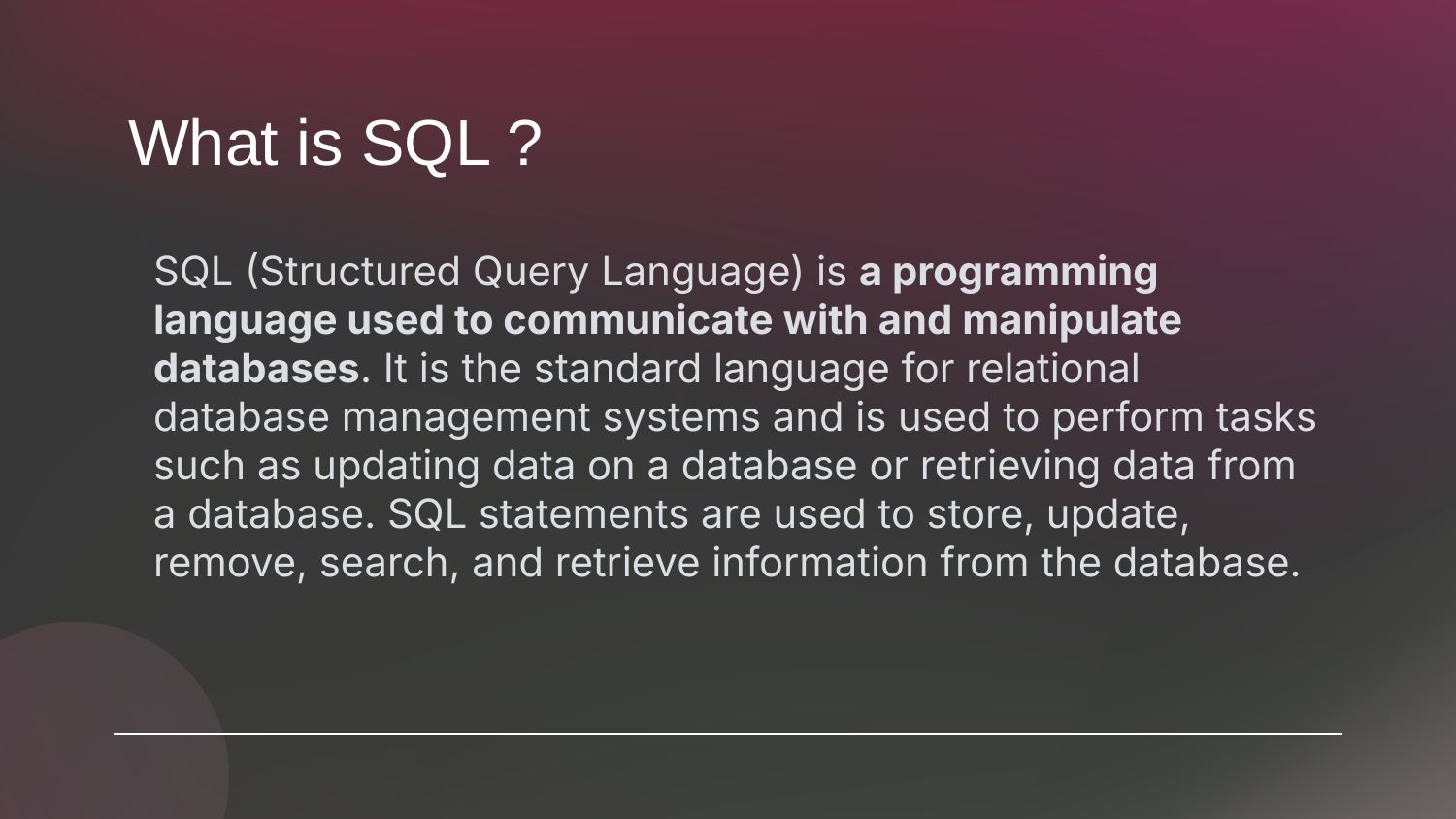

# What is SQL ?
SQL (Structured Query Language) is a programming language used to communicate with and manipulate databases. It is the standard language for relational database management systems and is used to perform tasks such as updating data on a database or retrieving data from a database. SQL statements are used to store, update, remove, search, and retrieve information from the database.